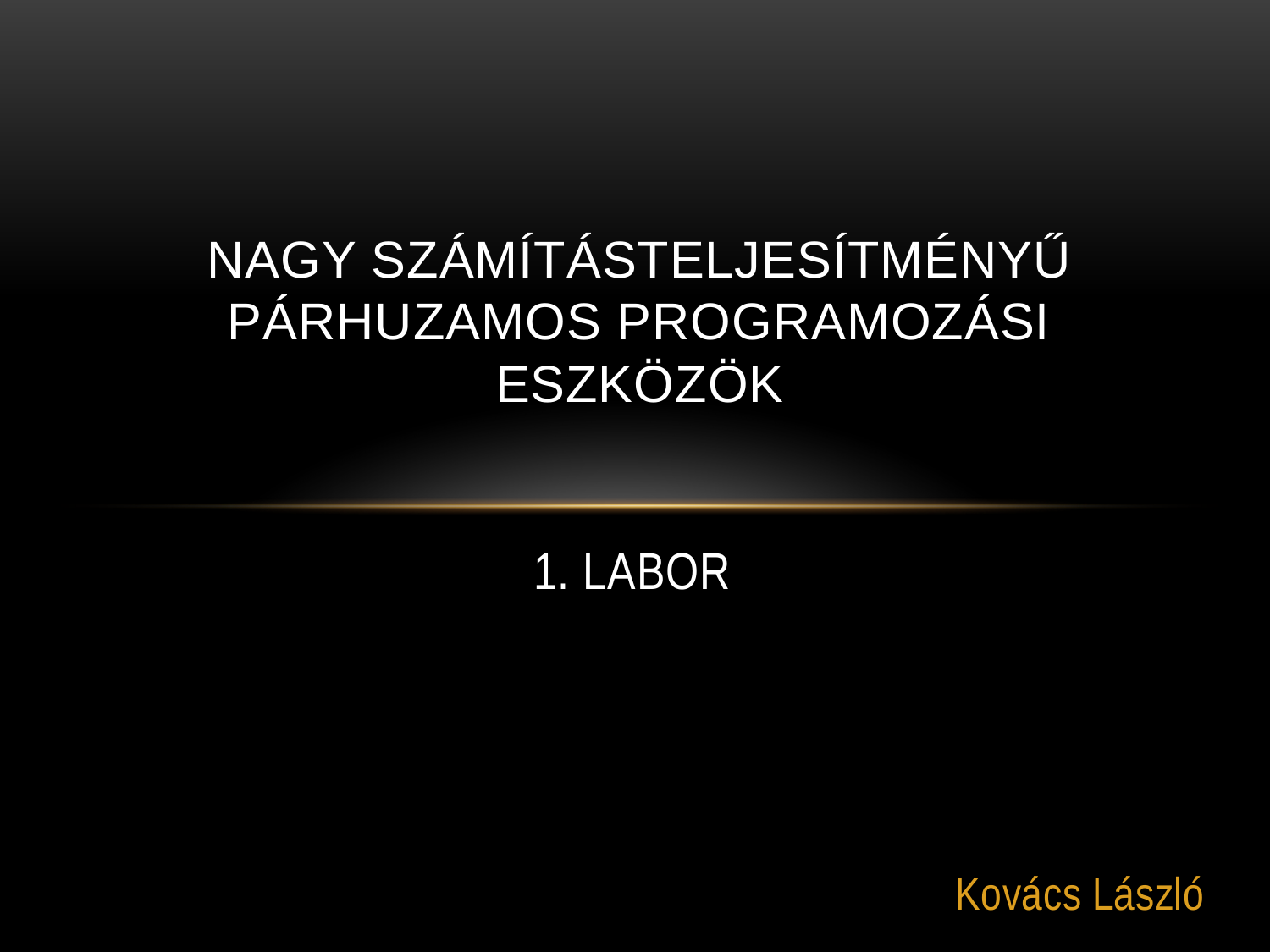

# Nagy számításteljesítményű párhuzamos programozási eszközök 1. Labor
Kovács László